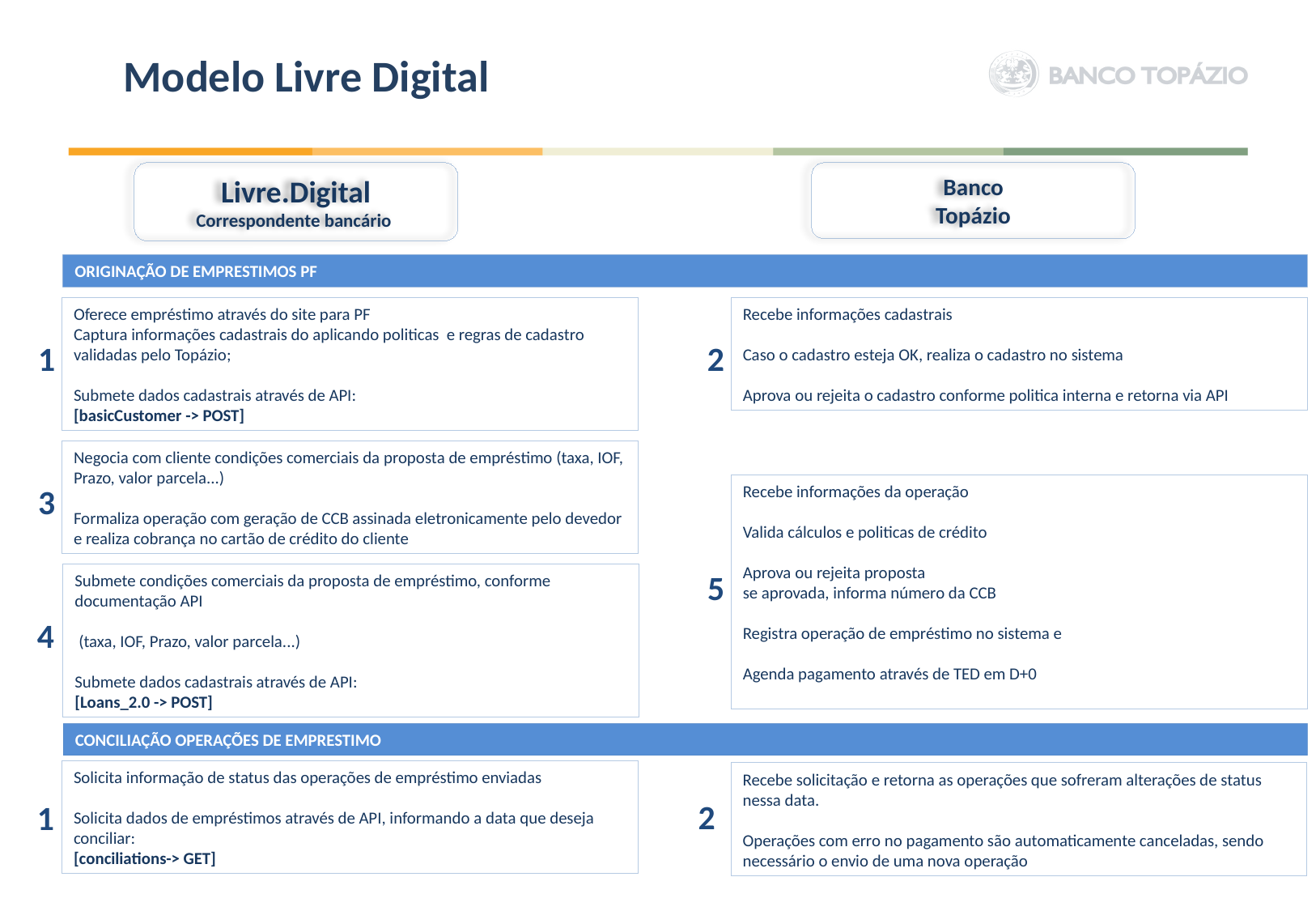

# Modelo Livre Digital
Livre.Digital
Correspondente bancário
Banco
Topázio
ORIGINAÇÃO DE EMPRESTIMOS PF
Recebe informações cadastrais

Caso o cadastro esteja OK, realiza o cadastro no sistema

Aprova ou rejeita o cadastro conforme politica interna e retorna via API
Oferece empréstimo através do site para PF
Captura informações cadastrais do aplicando politicas  e regras de cadastro validadas pelo Topázio;

Submete dados cadastrais através de API:
[basicCustomer -> POST]
1
2
Negocia com cliente condições comerciais da proposta de empréstimo (taxa, IOF, Prazo, valor parcela...)

Formaliza operação com geração de CCB assinada eletronicamente pelo devedor e realiza cobrança no cartão de crédito do cliente
3
Recebe informações da operação

Valida cálculos e politicas de crédito

Aprova ou rejeita proposta
se aprovada, informa número da CCB

Registra operação de empréstimo no sistema e

Agenda pagamento através de TED em D+0

5
Submete condições comerciais da proposta de empréstimo, conforme documentação API

 (taxa, IOF, Prazo, valor parcela...)

Submete dados cadastrais através de API:
[Loans_2.0 -> POST]
4
CONCILIAÇÃO OPERAÇÕES DE EMPRESTIMO
Solicita informação de status das operações de empréstimo enviadas

Solicita dados de empréstimos através de API, informando a data que deseja conciliar:
[conciliations-> GET]
Recebe solicitação e retorna as operações que sofreram alterações de status nessa data.

Operações com erro no pagamento são automaticamente canceladas, sendo necessário o envio de uma nova operação
2
1
2